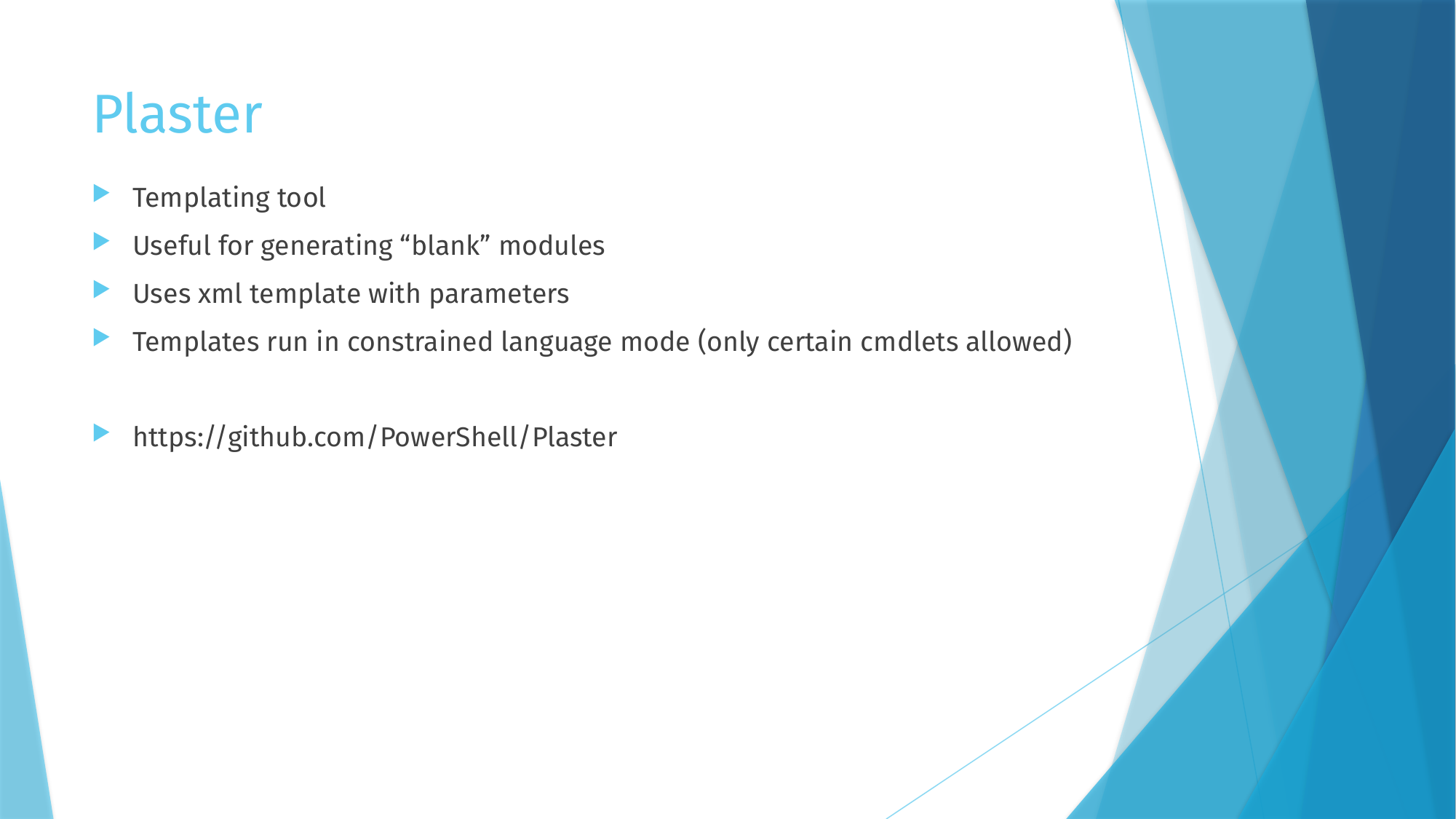

# Plaster
Templating tool
Useful for generating “blank” modules
Uses xml template with parameters
Templates run in constrained language mode (only certain cmdlets allowed)

https://github.com/PowerShell/Plaster